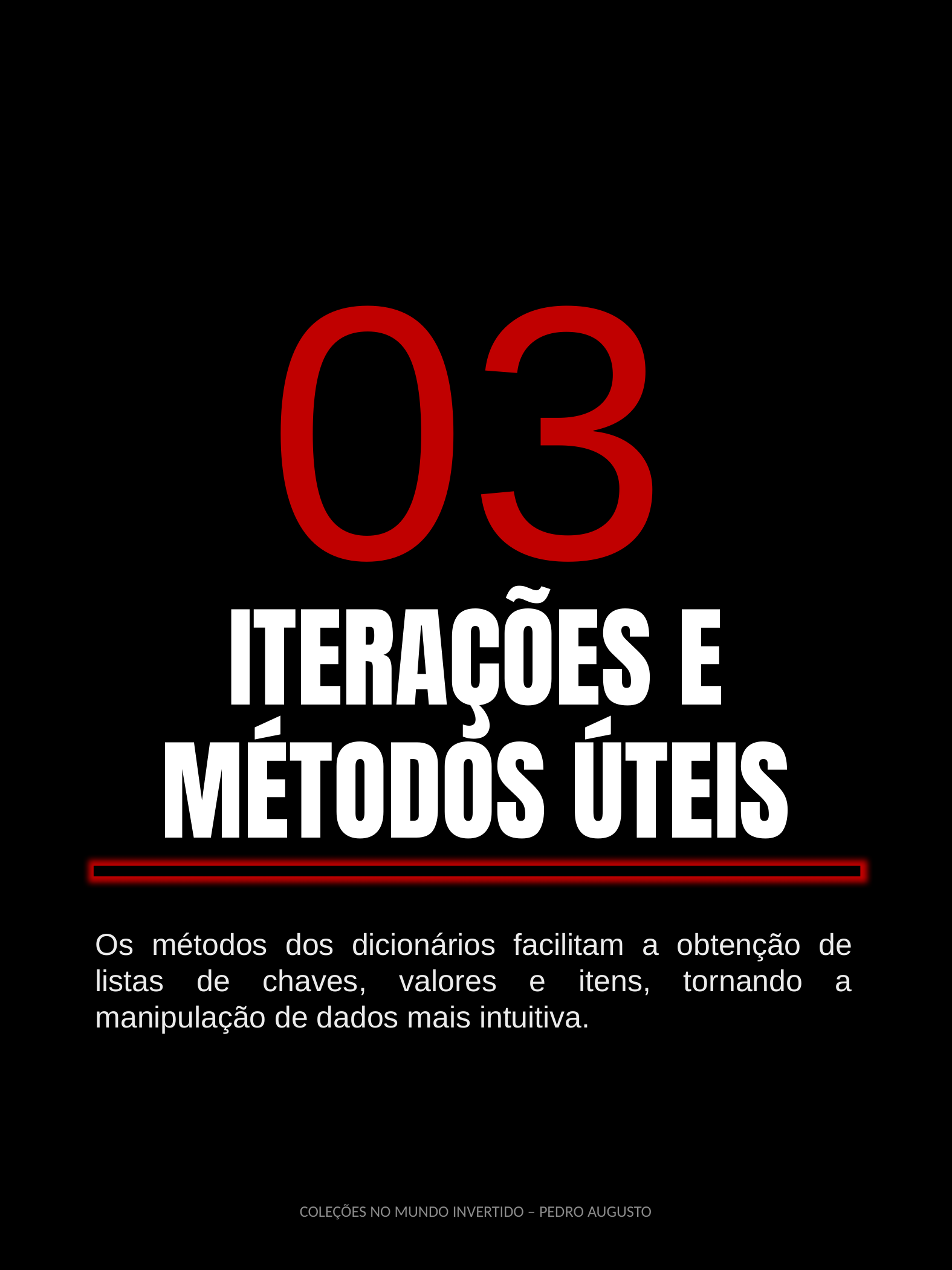

03
ITERAÇÕES E MÉTODOS ÚTEIS

Os métodos dos dicionários facilitam a obtenção de listas de chaves, valores e itens, tornando a manipulação de dados mais intuitiva.
COLEÇÕES NO MUNDO INVERTIDO – PEDRO AUGUSTO
9